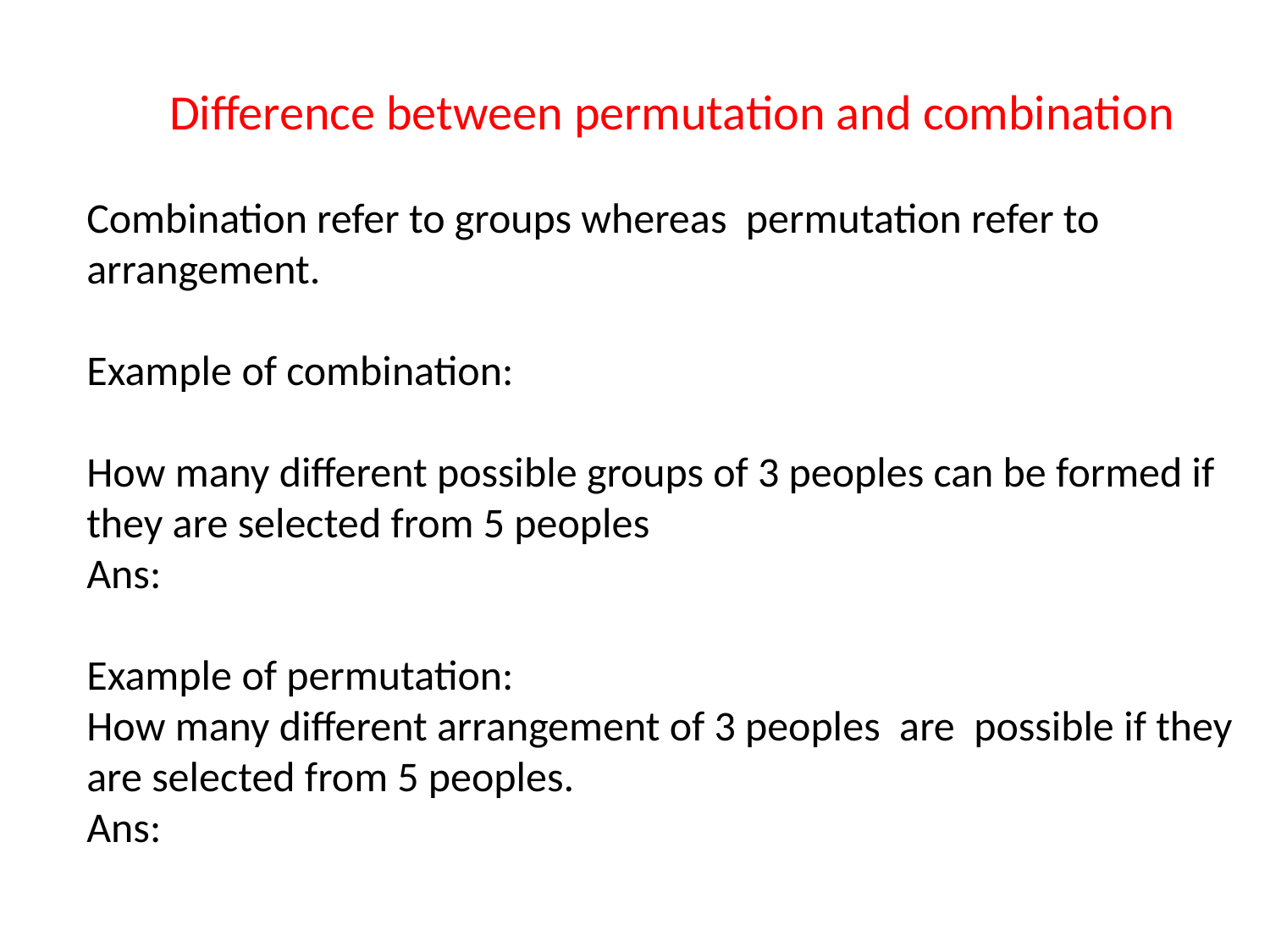

Difference between permutation and combination

Combination refer to groups whereas  permutation refer to arrangement.

Example of combination:

How many different possible groups of 3 peoples can be formed if they are selected from 5 peoples
Ans:

Example of permutation:
How many different arrangement of 3 peoples  are  possible if they are selected from 5 peoples.
Ans: